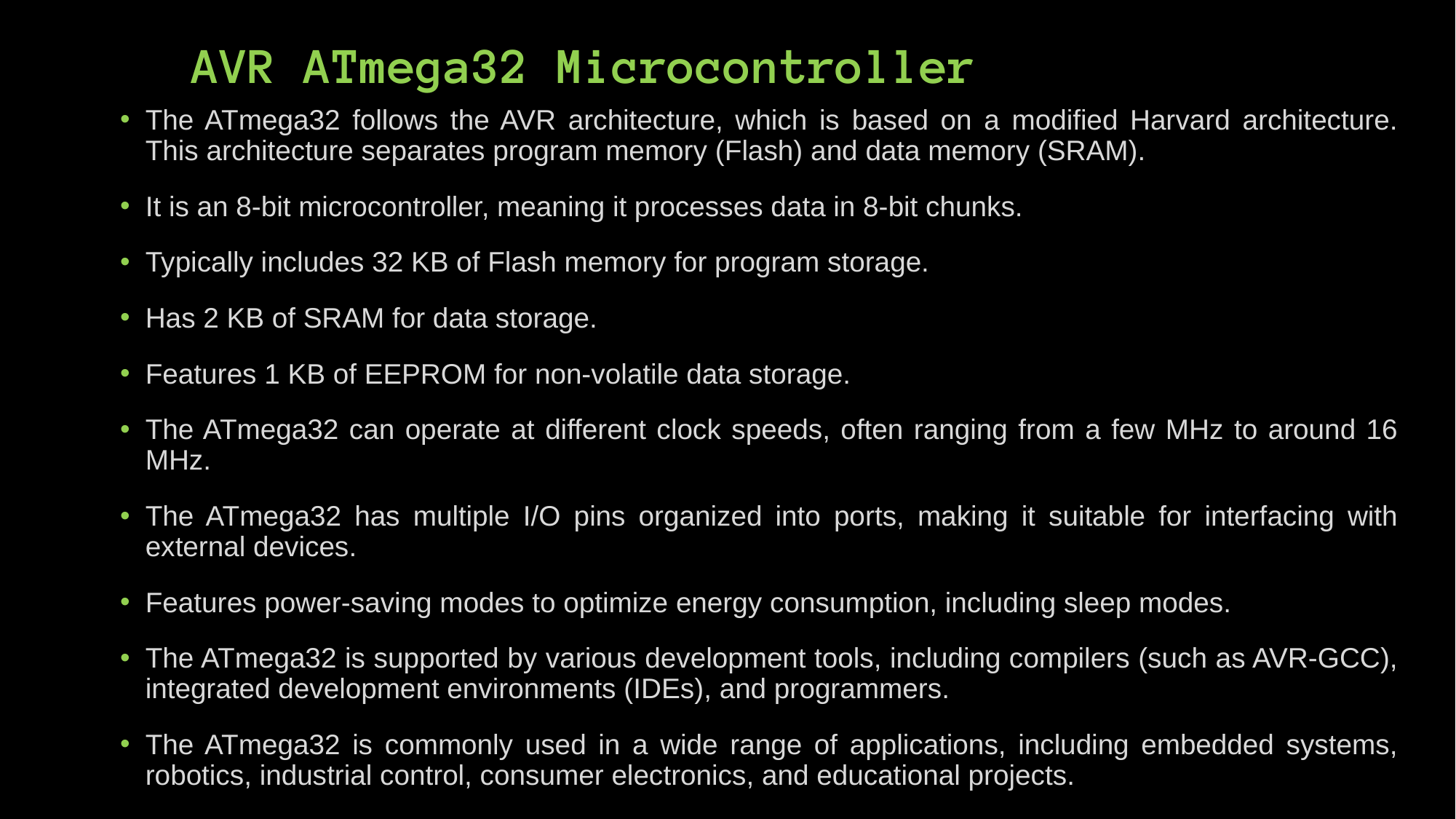

# AVR ATmega32 Microcontroller
The ATmega32 follows the AVR architecture, which is based on a modified Harvard architecture. This architecture separates program memory (Flash) and data memory (SRAM).
It is an 8-bit microcontroller, meaning it processes data in 8-bit chunks.
Typically includes 32 KB of Flash memory for program storage.
Has 2 KB of SRAM for data storage.
Features 1 KB of EEPROM for non-volatile data storage.
The ATmega32 can operate at different clock speeds, often ranging from a few MHz to around 16 MHz.
The ATmega32 has multiple I/O pins organized into ports, making it suitable for interfacing with external devices.
Features power-saving modes to optimize energy consumption, including sleep modes.
The ATmega32 is supported by various development tools, including compilers (such as AVR-GCC), integrated development environments (IDEs), and programmers.
The ATmega32 is commonly used in a wide range of applications, including embedded systems, robotics, industrial control, consumer electronics, and educational projects.